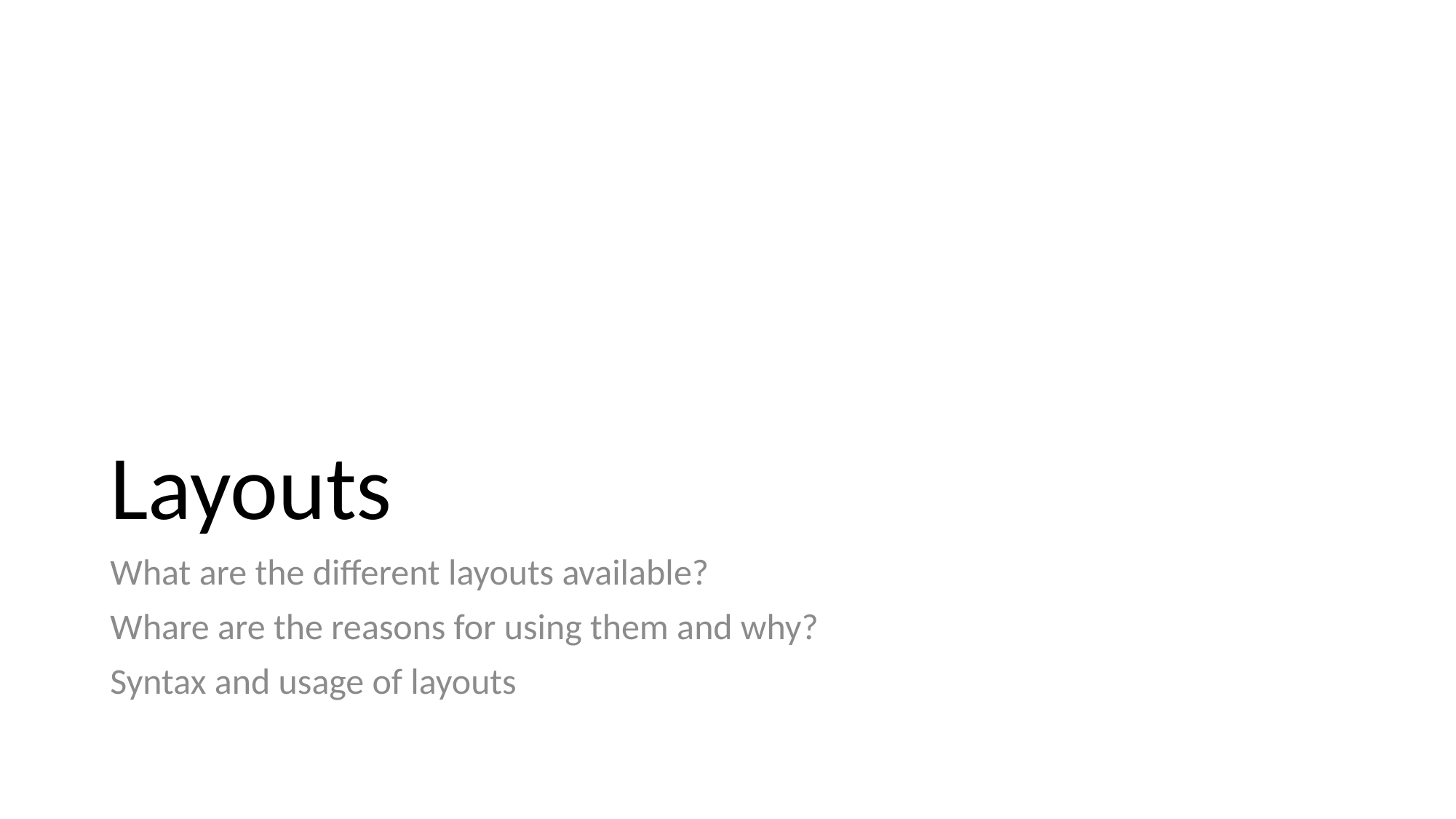

# Layouts
What are the different layouts available?
Whare are the reasons for using them and why?
Syntax and usage of layouts